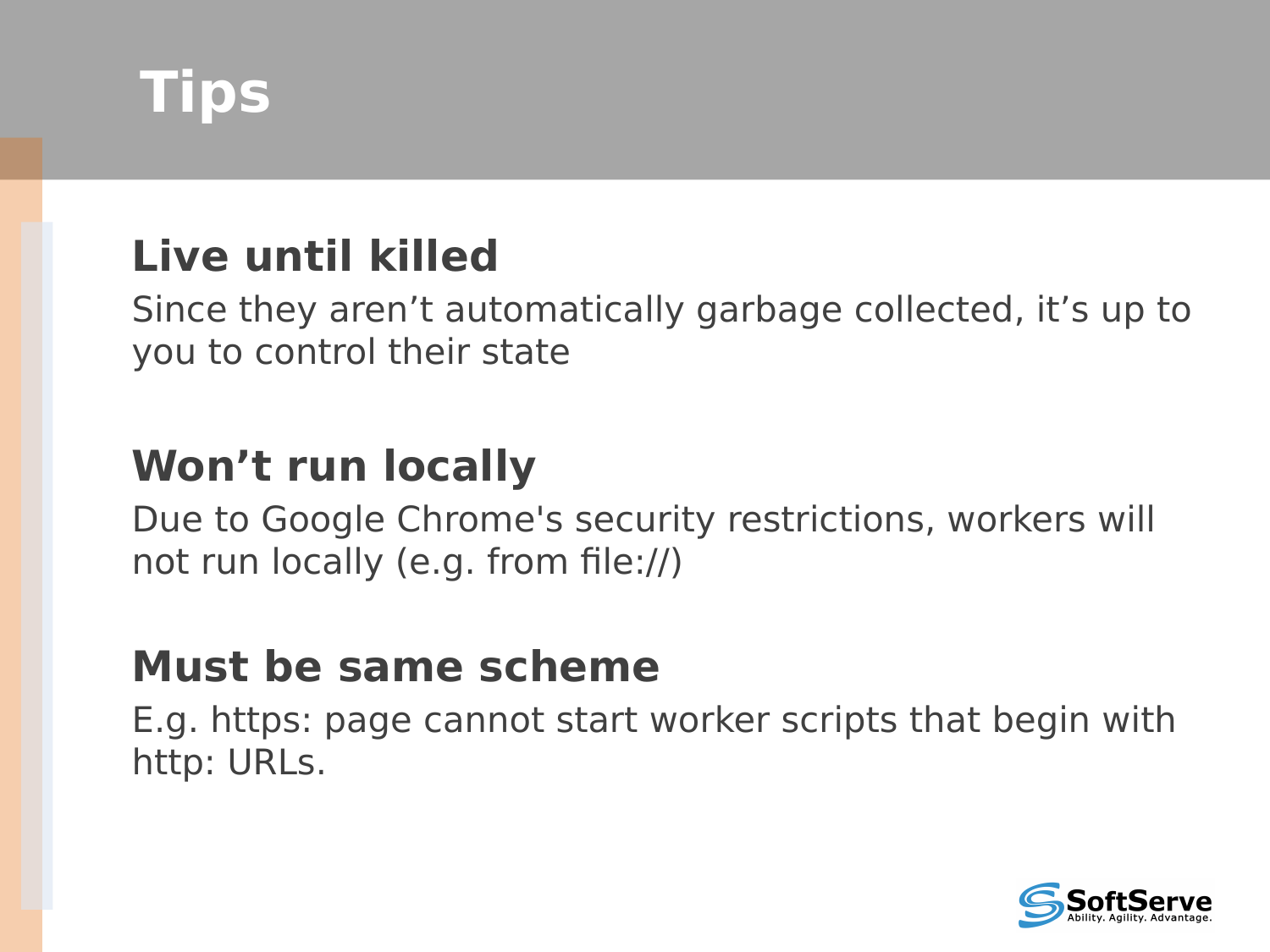

# Tips
Live until killed
Since they aren’t automatically garbage collected, it’s up to you to control their state

Won’t run locally
Due to Google Chrome's security restrictions, workers will not run locally (e.g. from file://)

Must be same scheme
E.g. https: page cannot start worker scripts that begin with http: URLs.